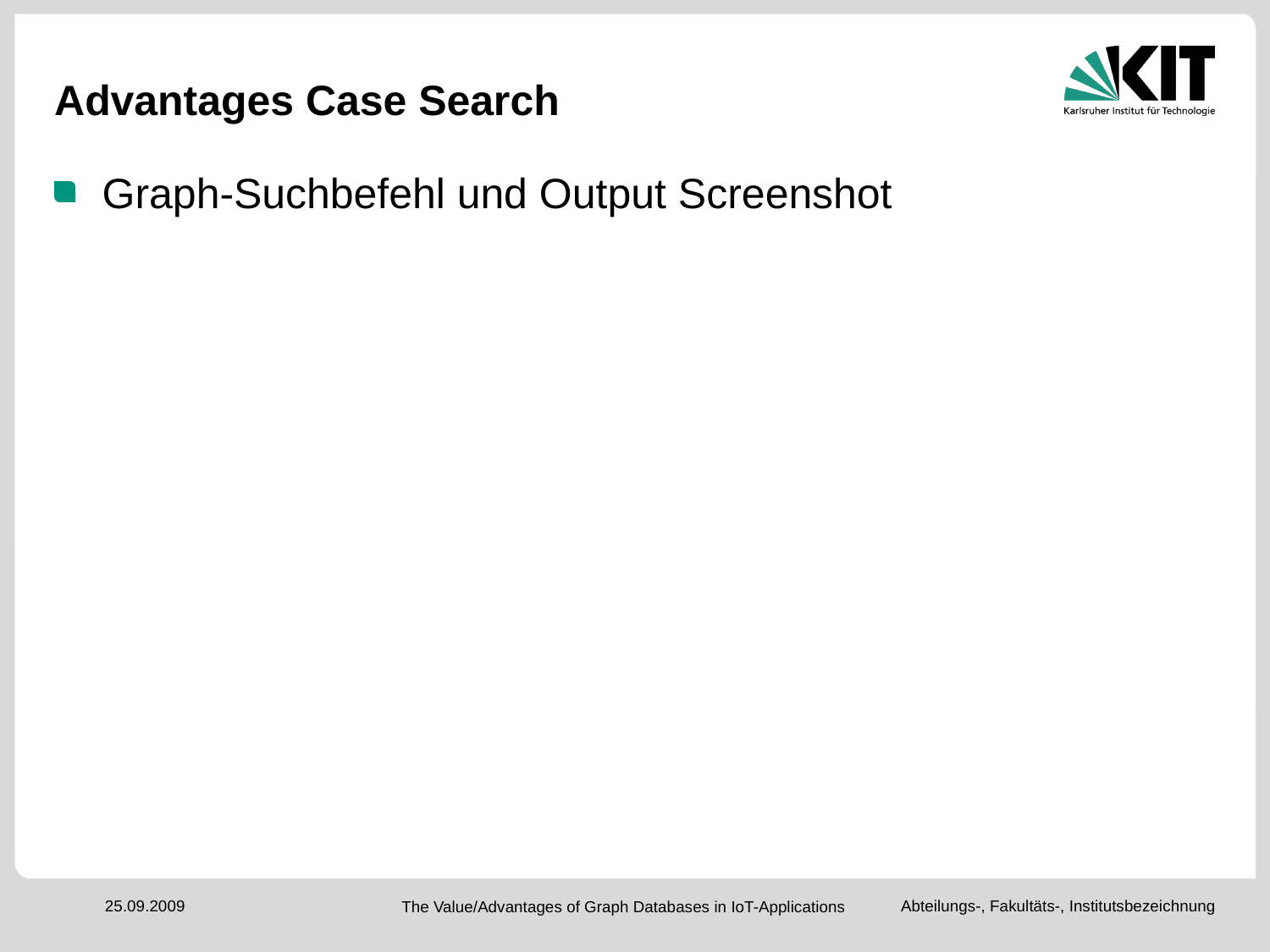

# Advantages Case Search
Graph-Suchbefehl und Output Screenshot
15